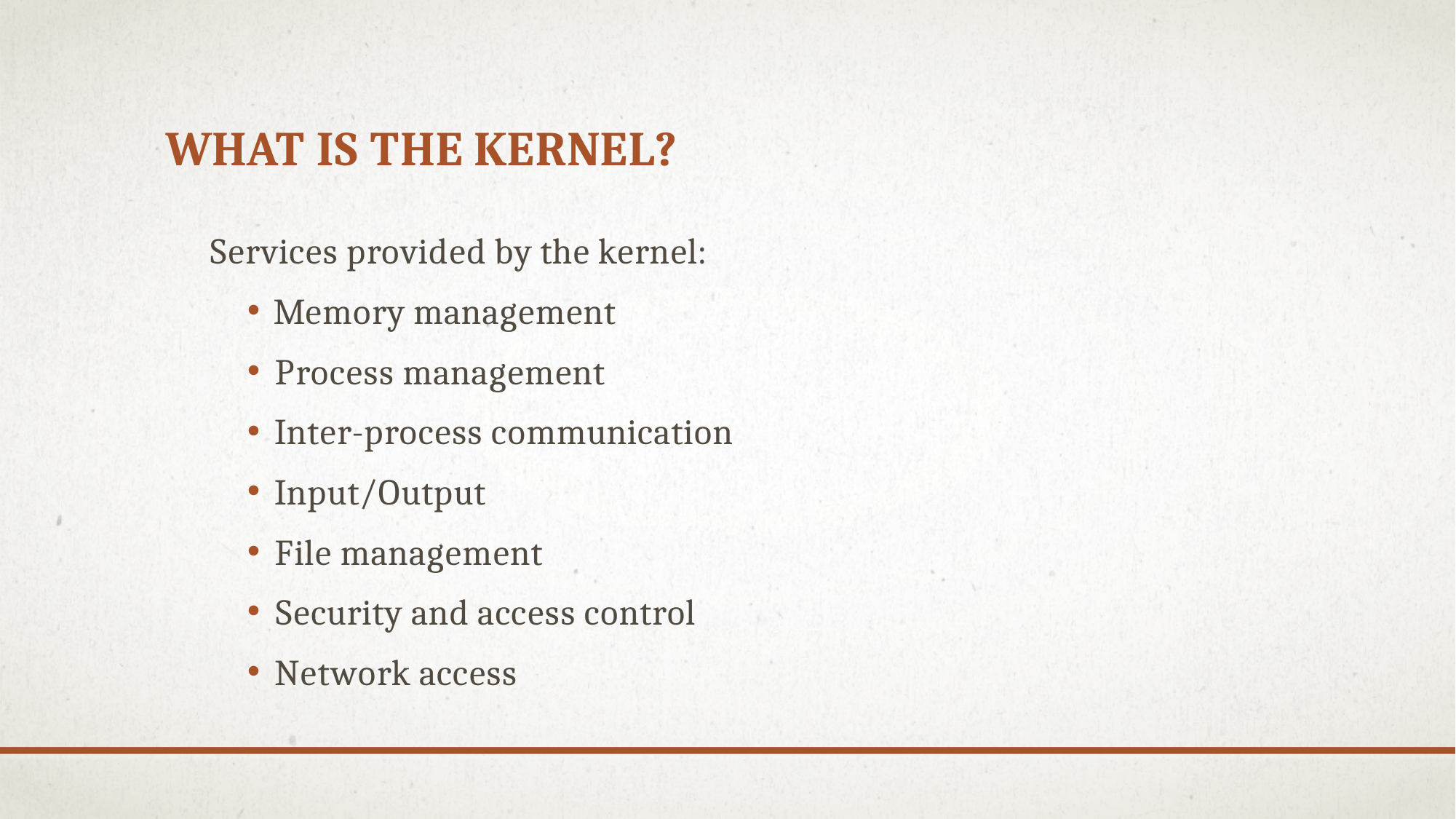

# What is The Kernel?
Services provided by the kernel:
Memory management
Process management
Inter-process communication
Input/Output
File management
Security and access control
Network access